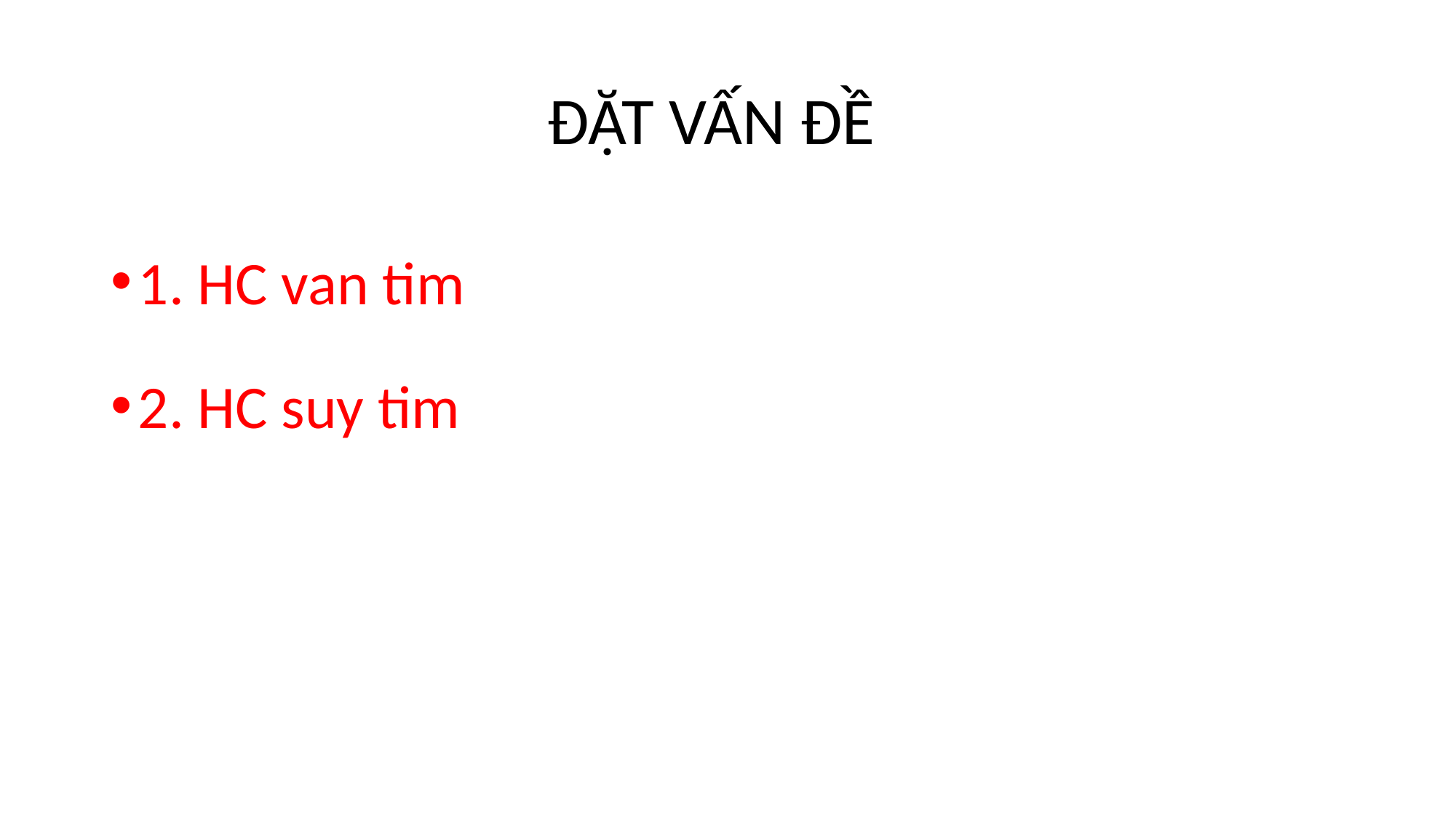

# ĐẶT VẤN ĐỀ
1. HC van tim
2. HC suy tim